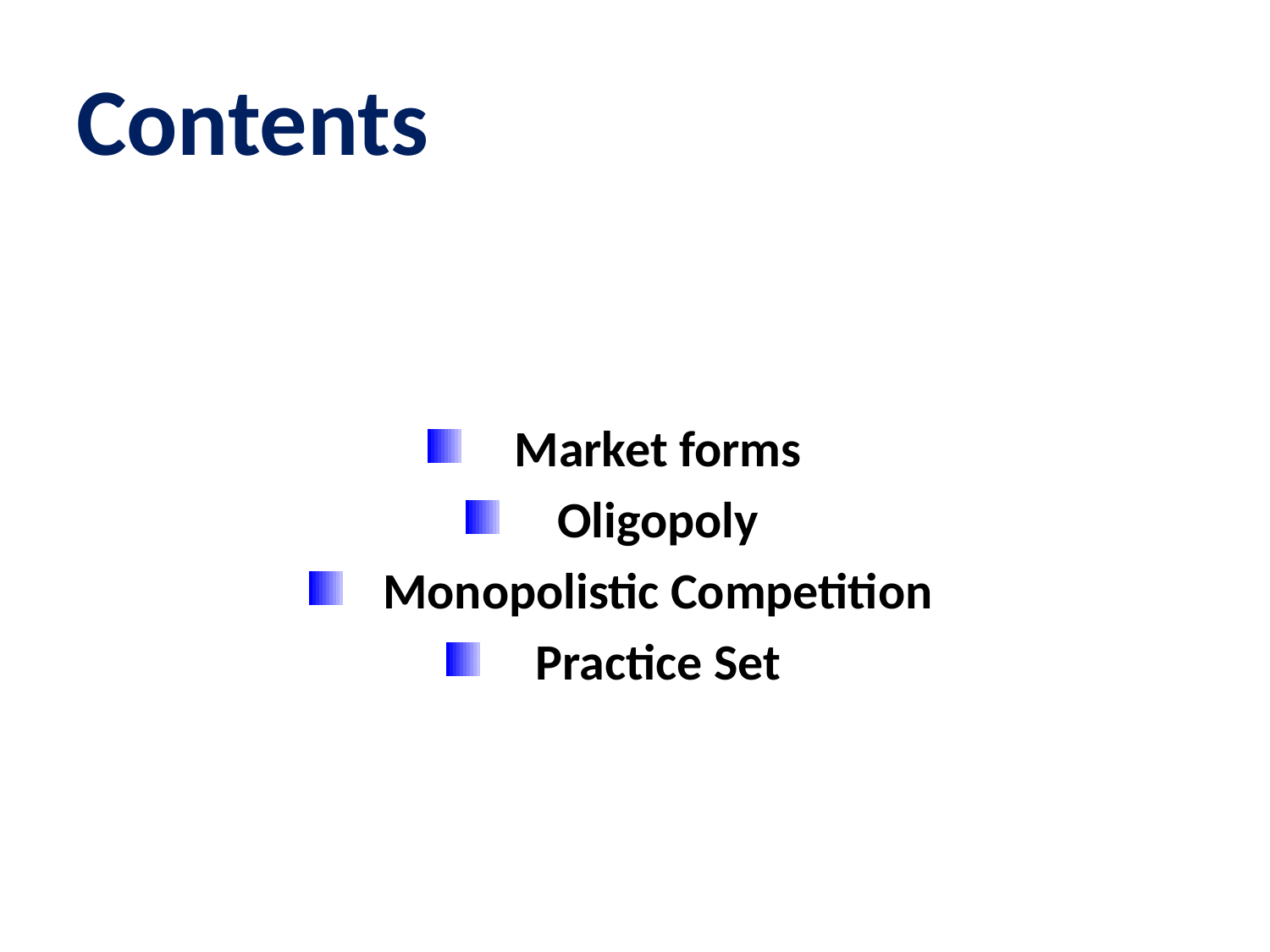

# Contents

Market forms
Oligopoly
Monopolistic Competition
Practice Set